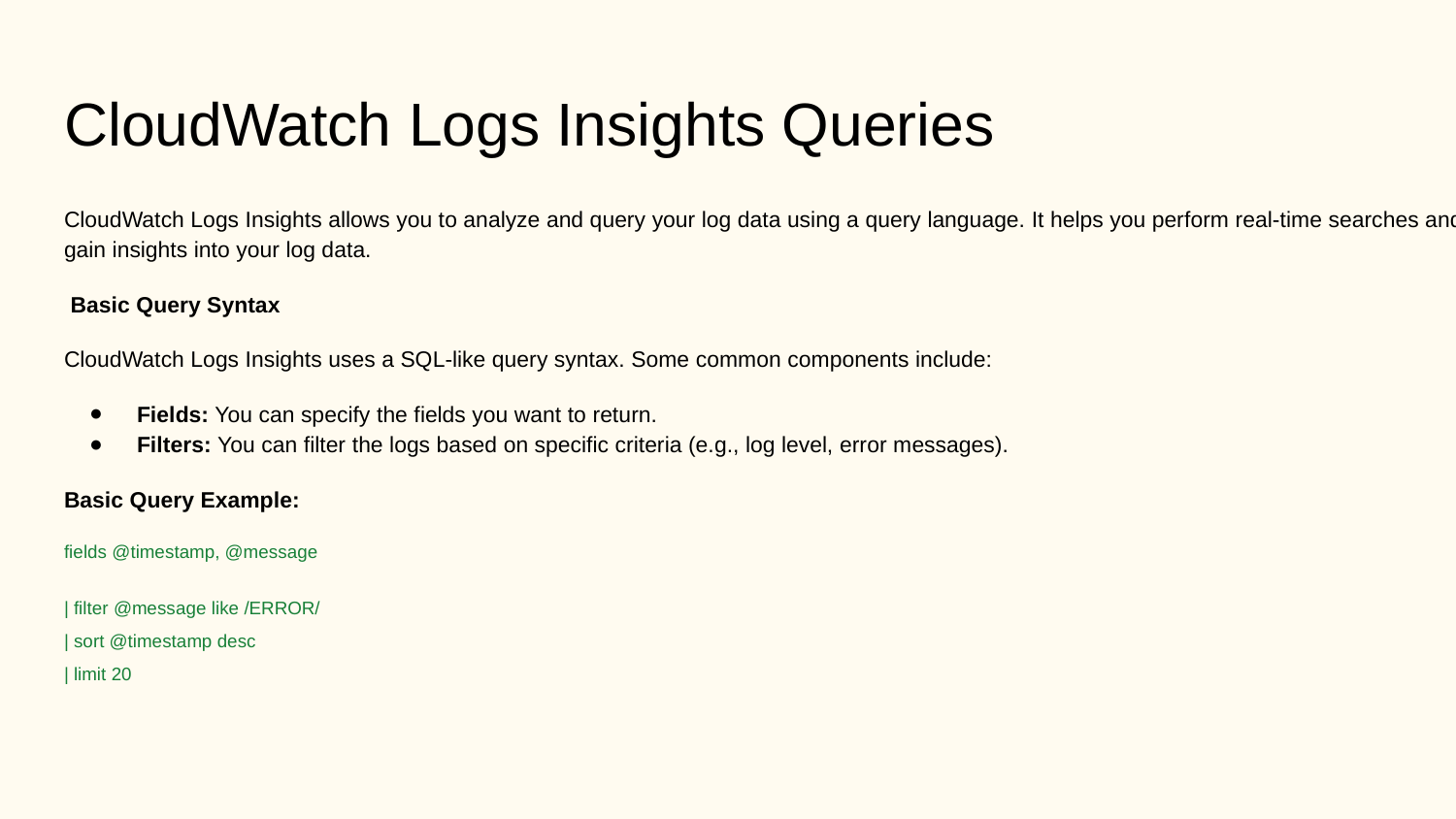

# CloudWatch Logs Insights Queries
CloudWatch Logs Insights allows you to analyze and query your log data using a query language. It helps you perform real-time searches and gain insights into your log data.
 Basic Query Syntax
CloudWatch Logs Insights uses a SQL-like query syntax. Some common components include:
Fields: You can specify the fields you want to return.
Filters: You can filter the logs based on specific criteria (e.g., log level, error messages).
Basic Query Example:
fields @timestamp, @message
| filter @message like /ERROR/
| sort @timestamp desc
| limit 20